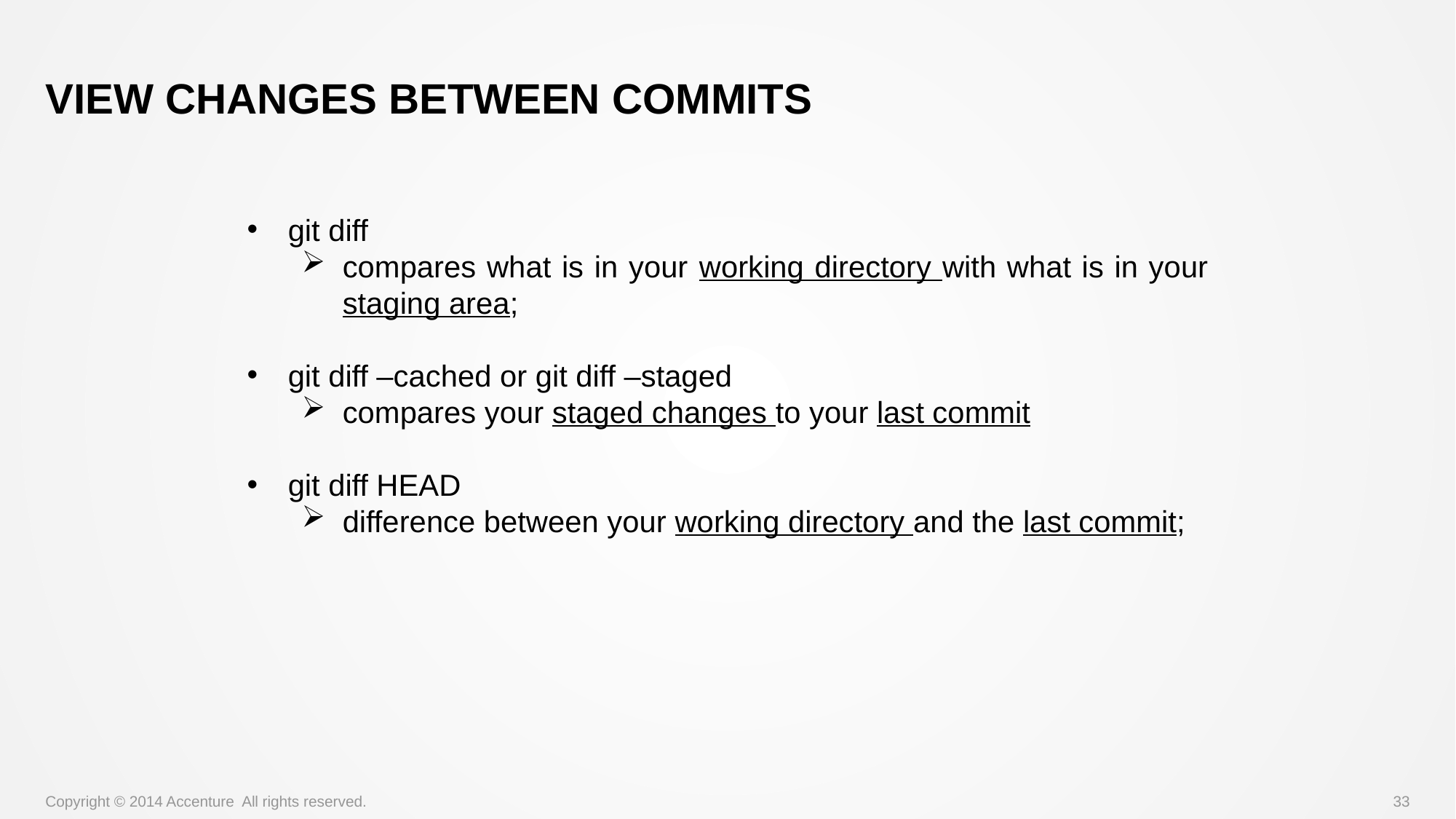

# View Changes Between Commits
git diff
compares what is in your working directory with what is in your staging area;

git diff –cached or git diff –staged
compares your staged changes to your last commit

git diff HEAD
difference between your working directory and the last commit;

Copyright © 2014 Accenture  All rights reserved.
33